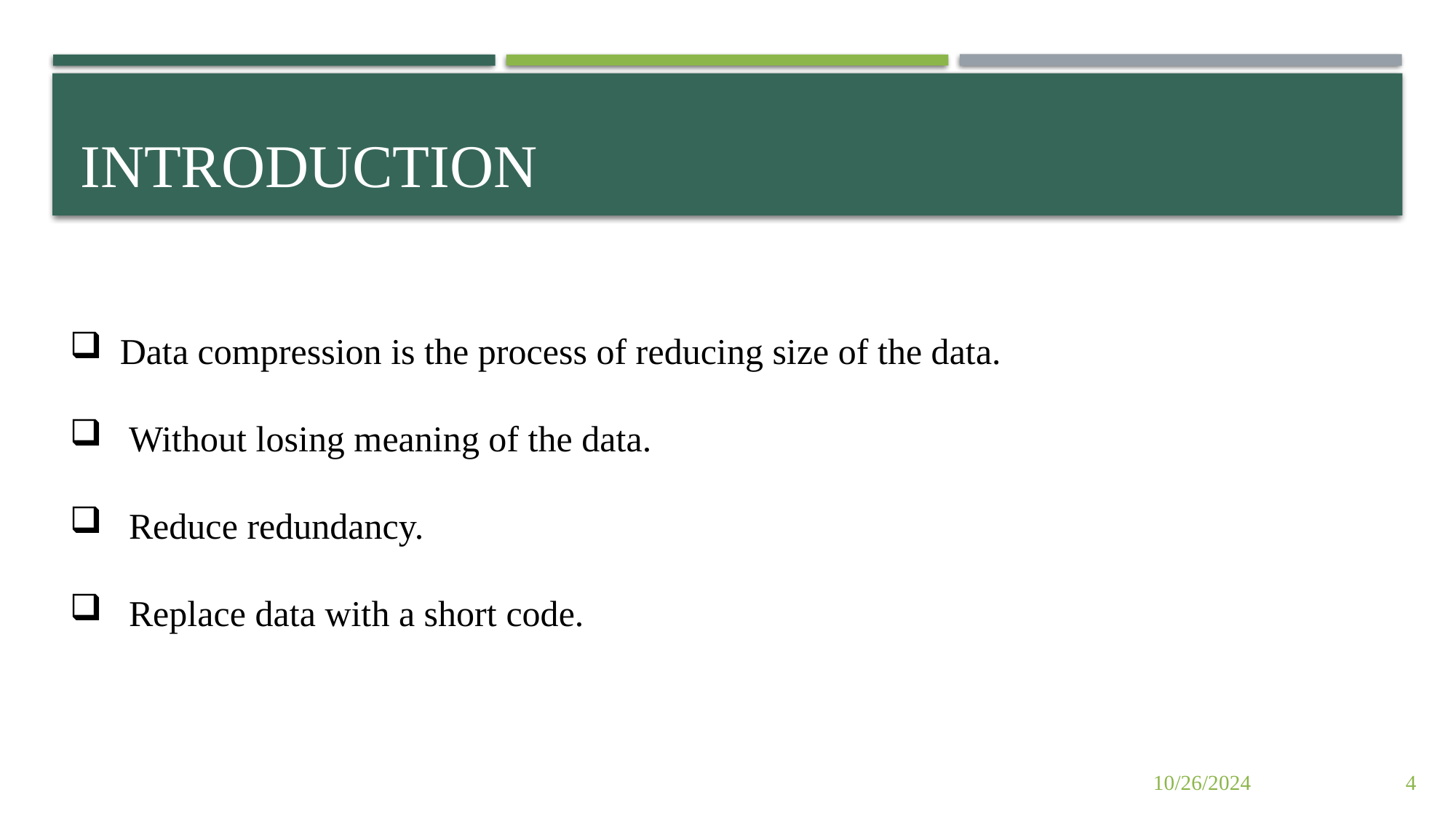

# Introduction
 Data compression is the process of reducing size of the data.
  Without losing meaning of the data.
  Reduce redundancy.
  Replace data with a short code.
4
10/26/2024